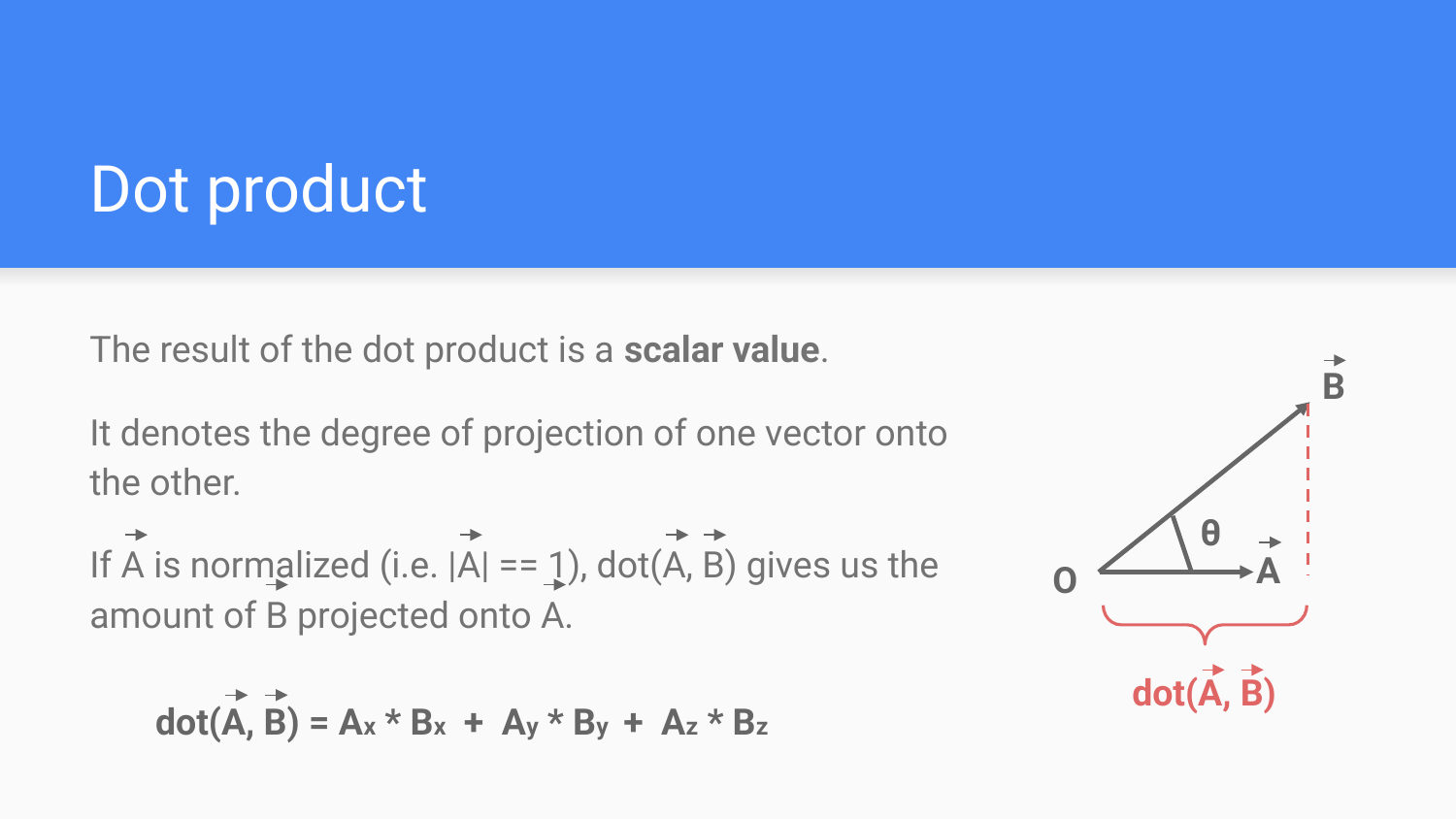

# Dot product
The result of the dot product is a scalar value.
It denotes the degree of projection of one vector onto the other.
If A is normalized (i.e. |A| == 1), dot(A, B) gives us the amount of B projected onto A.

B
θ

A
O
dot(A, B)
dot(A, B) = Ax * Bx  +  Ay * By  +  Az * Bz